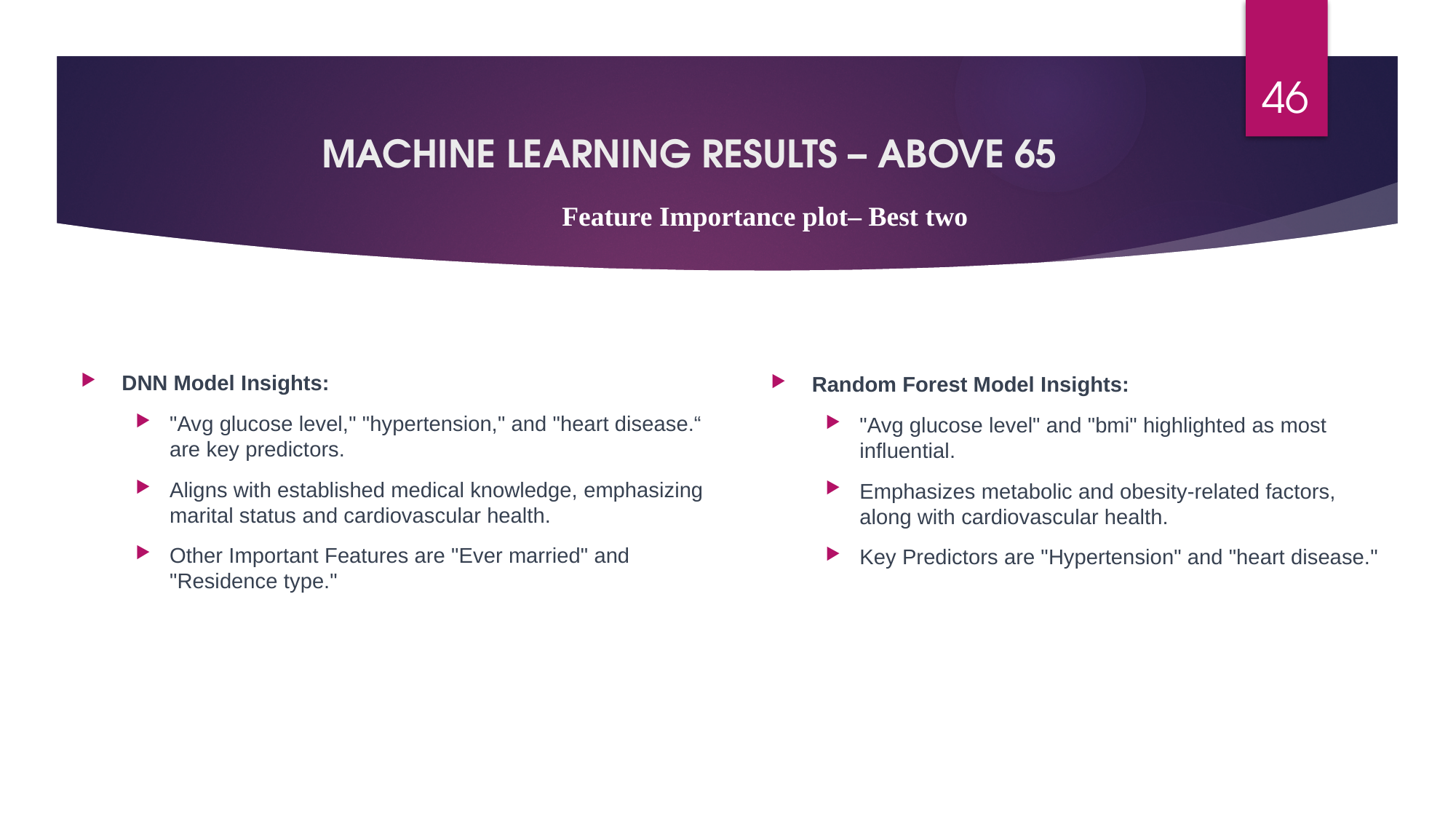

46
# MACHINE LEARNING RESULTS – ABOVE 65
Feature Importance plot– Best two
DNN Model Insights:
"Avg glucose level," "hypertension," and "heart disease.“ are key predictors.
Aligns with established medical knowledge, emphasizing marital status and cardiovascular health.
Other Important Features are "Ever married" and "Residence type."
Random Forest Model Insights:
"Avg glucose level" and "bmi" highlighted as most influential.
Emphasizes metabolic and obesity-related factors, along with cardiovascular health.
Key Predictors are "Hypertension" and "heart disease."